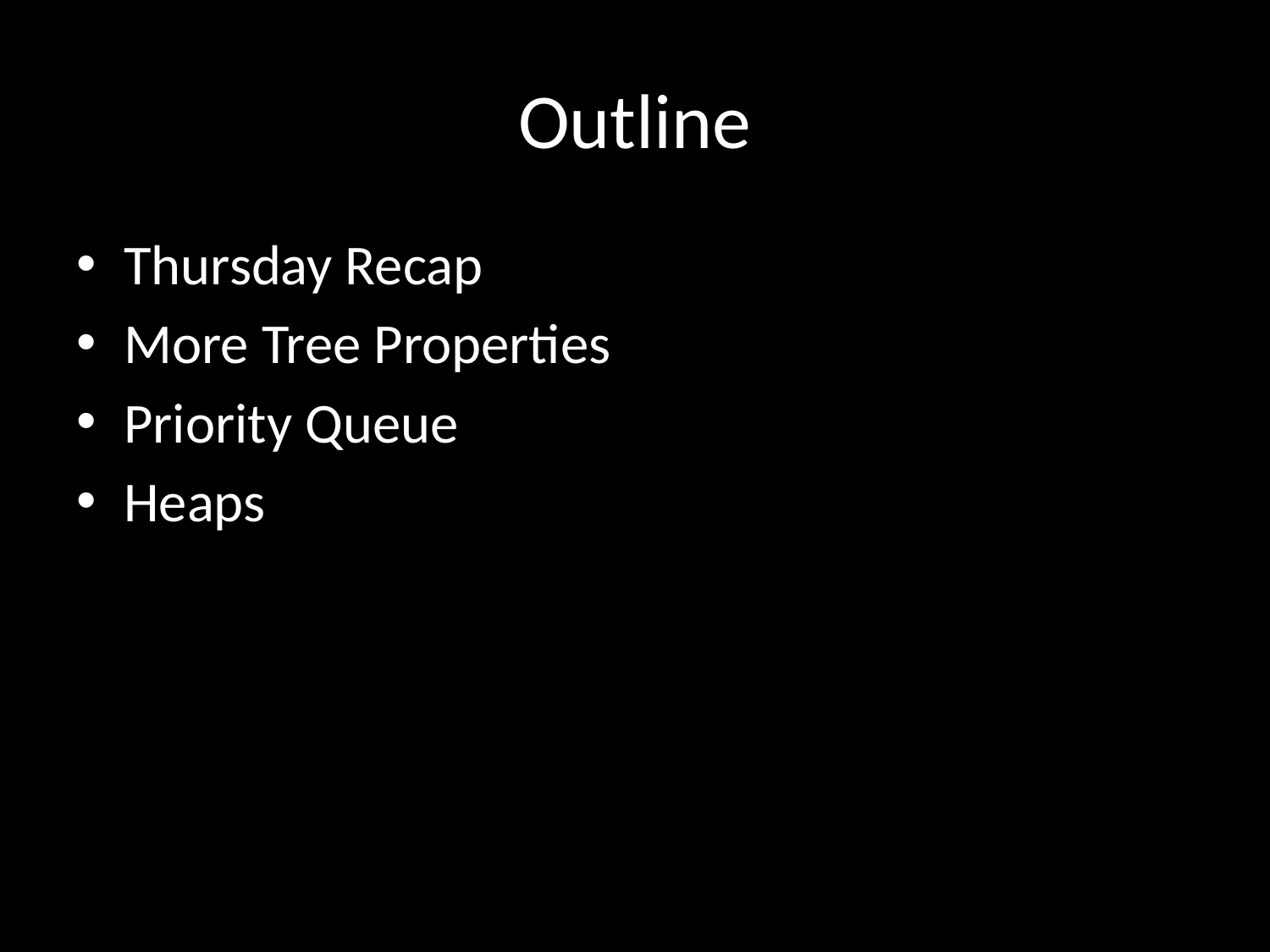

# Outline
Thursday Recap
More Tree Properties
Priority Queue
Heaps